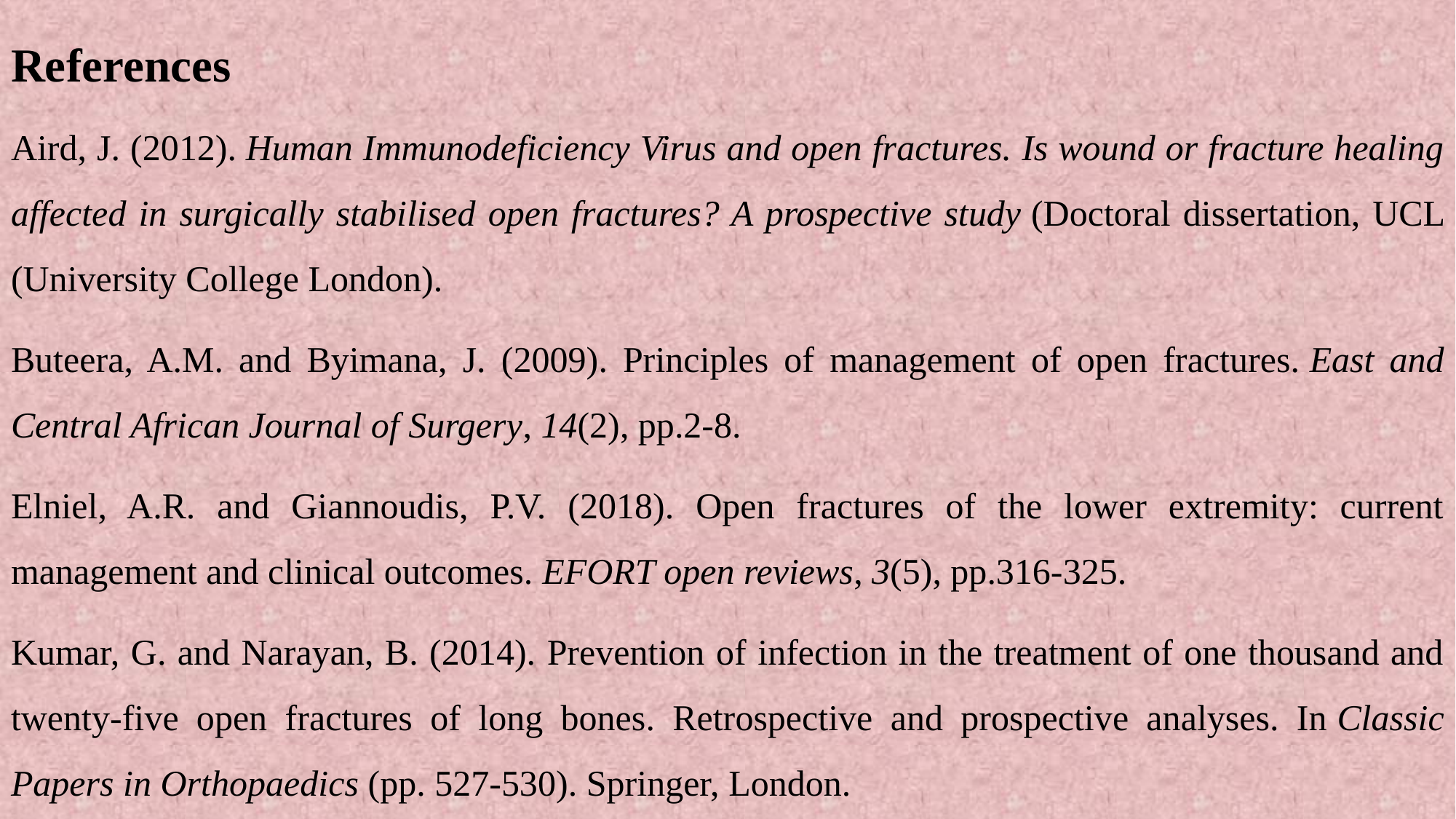

# References
Aird, J. (2012). Human Immunodeficiency Virus and open fractures. Is wound or fracture healing affected in surgically stabilised open fractures? A prospective study (Doctoral dissertation, UCL (University College London).
Buteera, A.M. and Byimana, J. (2009). Principles of management of open fractures. East and Central African Journal of Surgery, 14(2), pp.2-8.
Elniel, A.R. and Giannoudis, P.V. (2018). Open fractures of the lower extremity: current management and clinical outcomes. EFORT open reviews, 3(5), pp.316-325.
Kumar, G. and Narayan, B. (2014). Prevention of infection in the treatment of one thousand and twenty-five open fractures of long bones. Retrospective and prospective analyses. In Classic Papers in Orthopaedics (pp. 527-530). Springer, London.